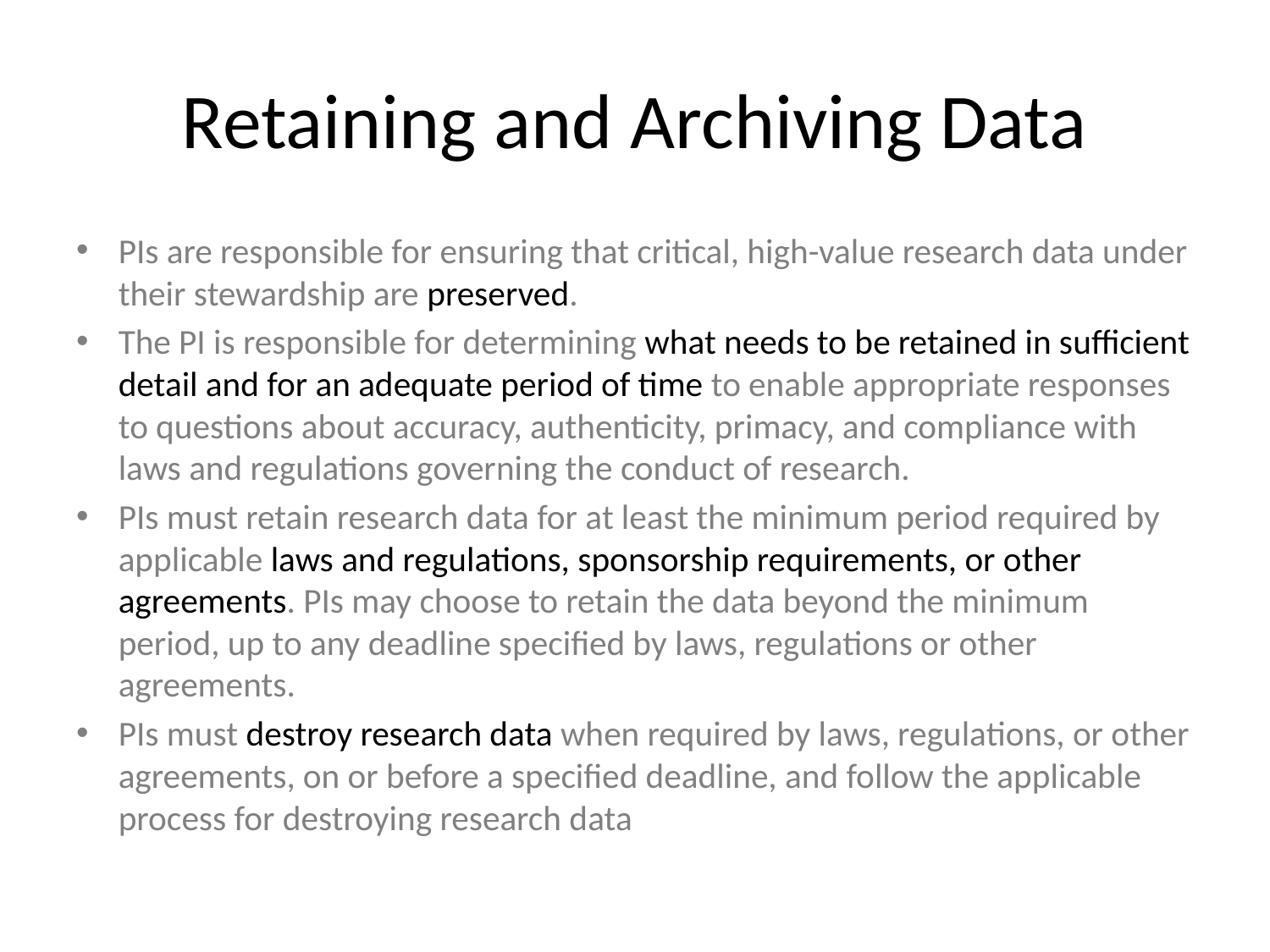

# Retaining and Archiving Data
PIs are responsible for ensuring that critical, high-value research data under their stewardship are preserved.
The PI is responsible for determining what needs to be retained in sufficient detail and for an adequate period of time to enable appropriate responses to questions about accuracy, authenticity, primacy, and compliance with laws and regulations governing the conduct of research.
PIs must retain research data for at least the minimum period required by applicable laws and regulations, sponsorship requirements, or other agreements. PIs may choose to retain the data beyond the minimum period, up to any deadline specified by laws, regulations or other agreements.
PIs must destroy research data when required by laws, regulations, or other agreements, on or before a specified deadline, and follow the applicable process for destroying research data